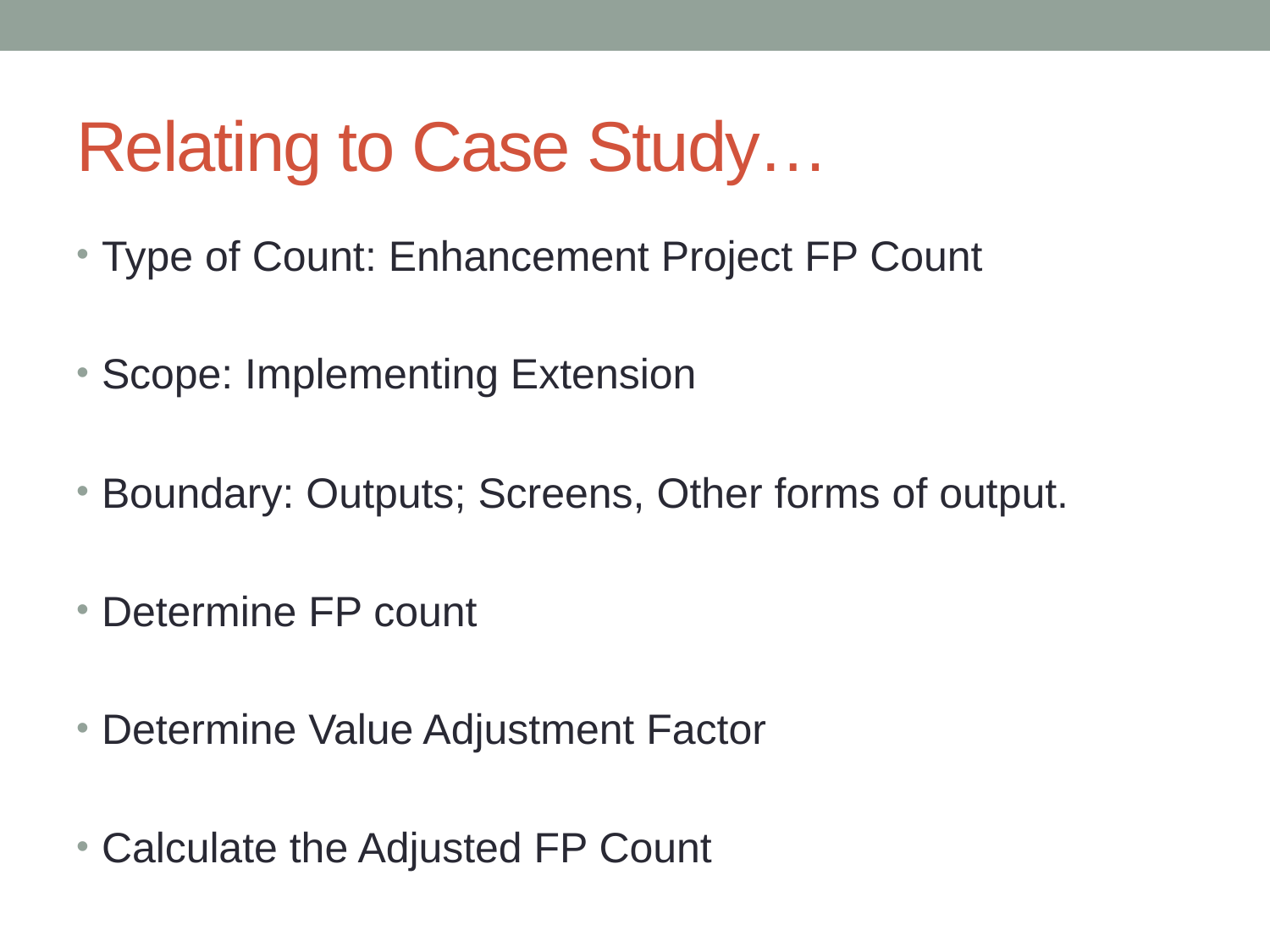

# Relating to Case Study…
Type of Count: Enhancement Project FP Count

Scope: Implementing Extension

Boundary: Outputs; Screens, Other forms of output.

Determine FP count

Determine Value Adjustment Factor

Calculate the Adjusted FP Count